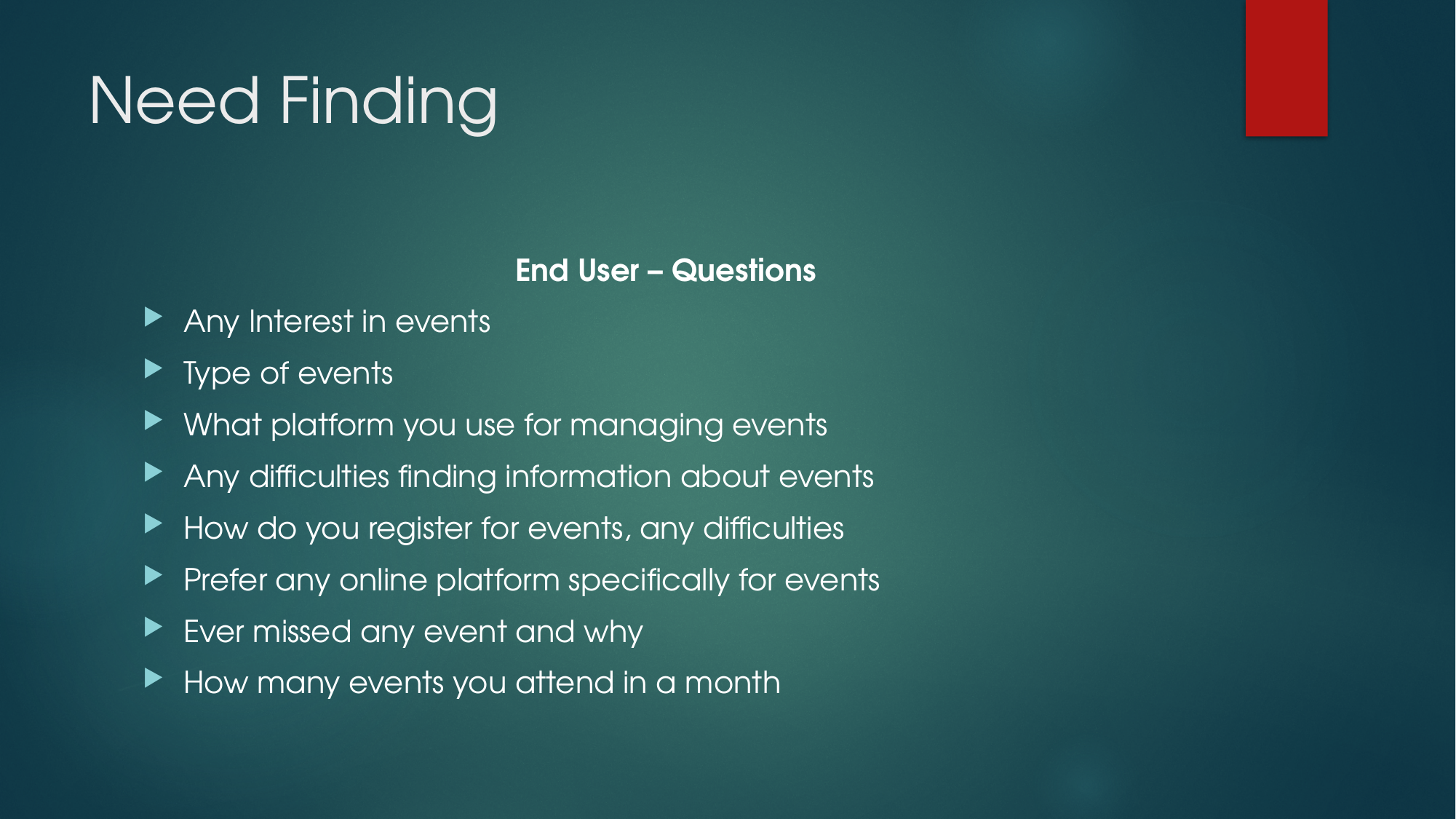

# Need Finding
End User – Questions
Any Interest in events
Type of events
What platform you use for managing events
Any difficulties finding information about events
How do you register for events, any difficulties
Prefer any online platform specifically for events
Ever missed any event and why
How many events you attend in a month